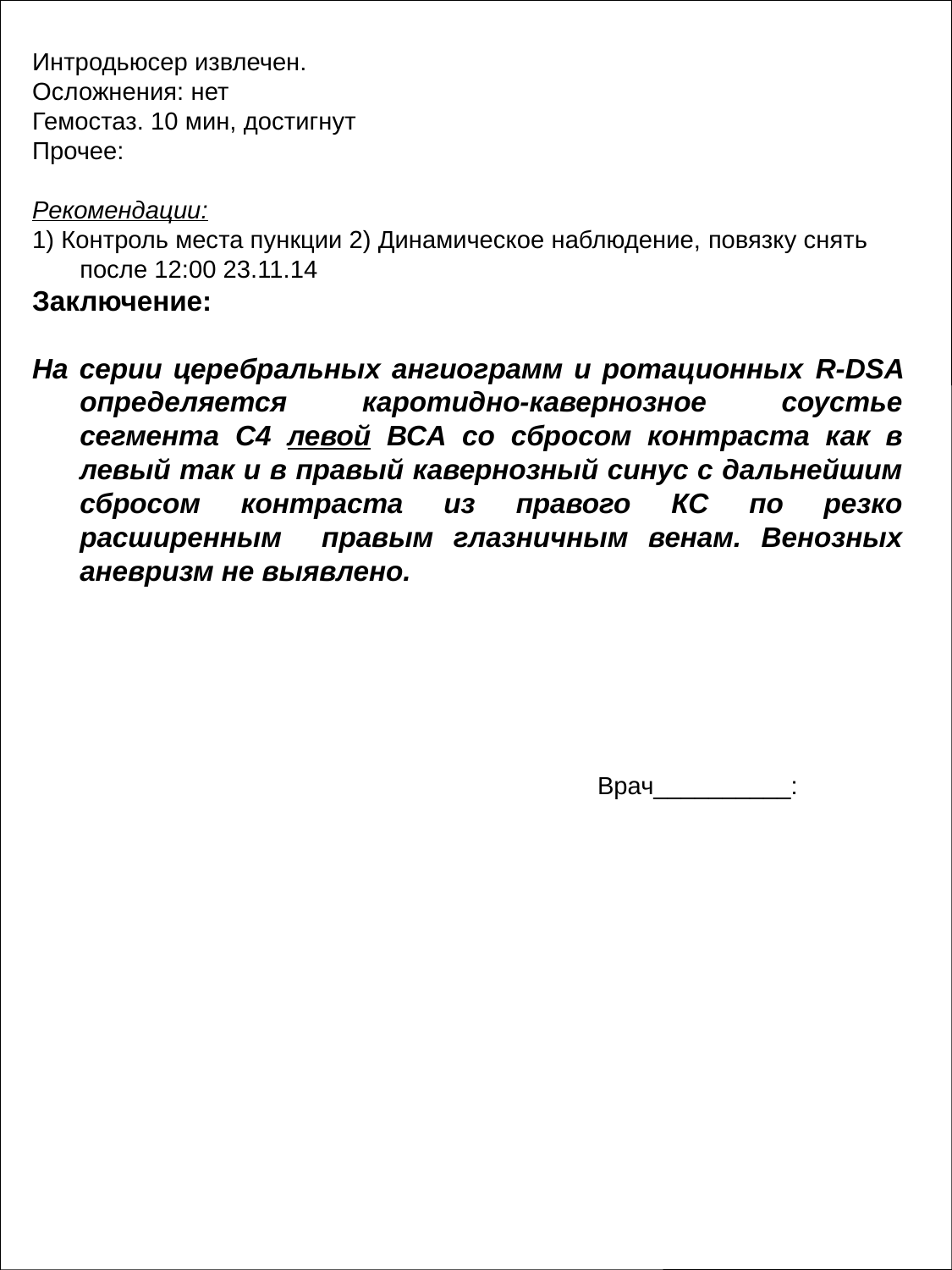

Интродьюсер извлечен.
Осложнения: нет
Гемостаз. 10 мин, достигнут
Прочее:

Рекомендации:
1) Контроль места пункции 2) Динамическое наблюдение, повязку снять после 12:00 23.11.14
Заключение:

На серии церебральных ангиограмм и ротационных R-DSA определяется каротидно-кавернозное соустье сегмента С4 левой ВСА со сбросом контраста как в левый так и в правый кавернозный синус с дальнейшим сбросом контраста из правого КС по резко расширенным  правым глазничным венам. Венозных аневризм не выявлено.

Врач__________: